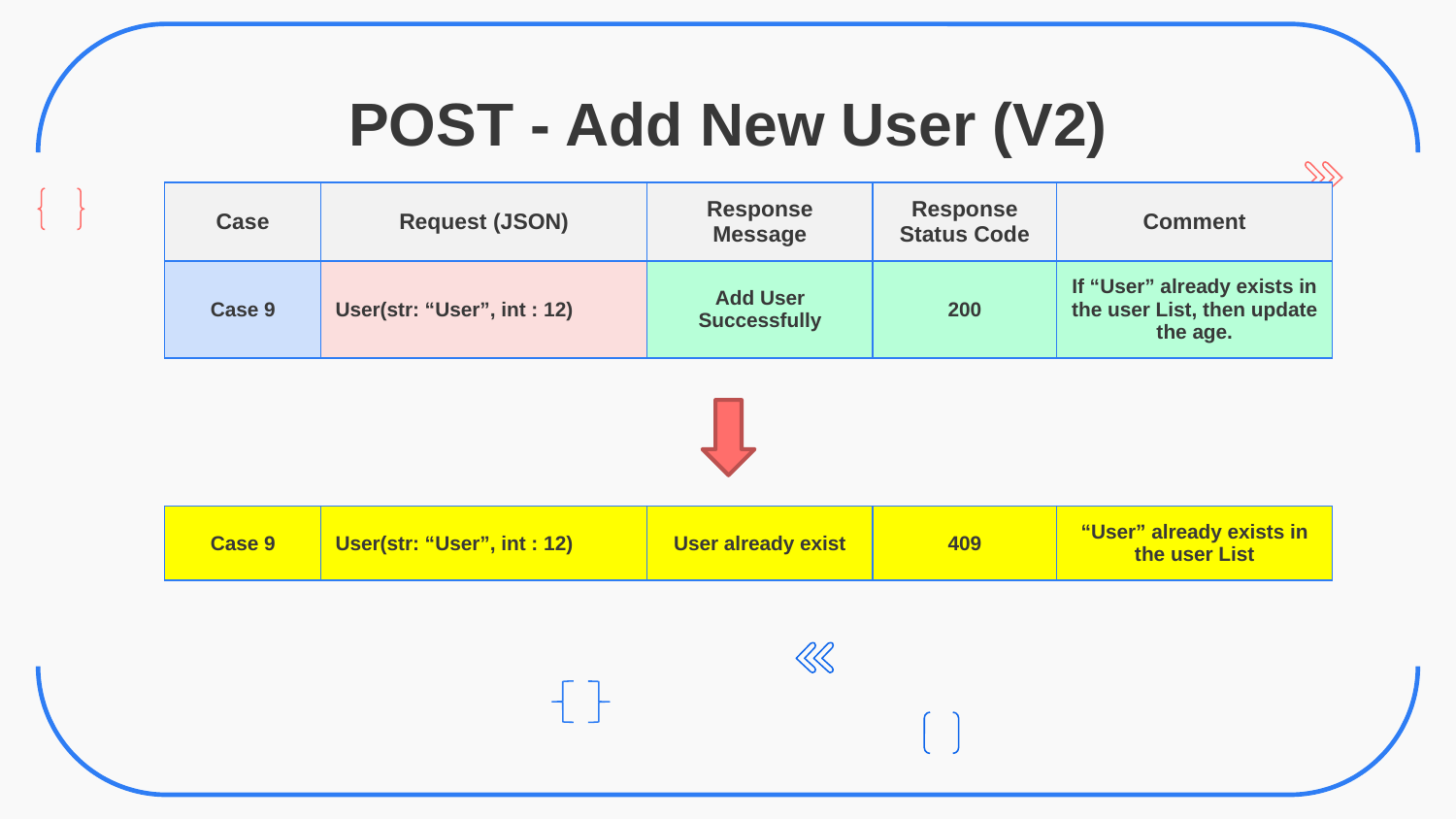

# POST - Add New User (V2)

| Case | Request (JSON) | Response Message | Response Status Code | Comment |
| --- | --- | --- | --- | --- |
| Case 9 | User(str: “User”, int : 12) | Add User Successfully | 200 | If “User” already exists in the user List, then update the age. |

| Case 9 | User(str: “User”, int : 12) | User already exist | 409 | “User” already exists in the user List |
| --- | --- | --- | --- | --- |